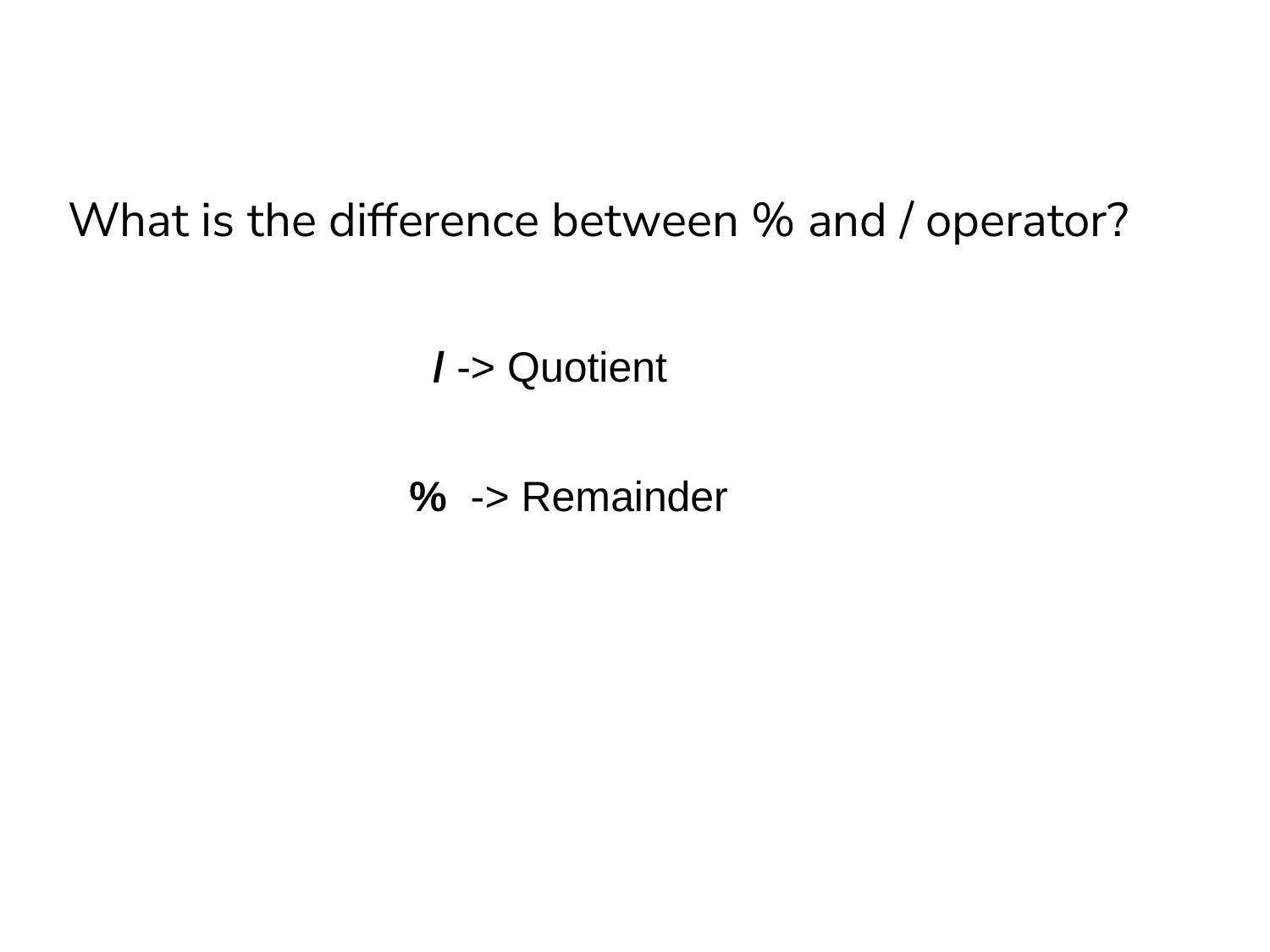

What is the difference between % and / operator?
/ -> Quotient
%  -> Remainder